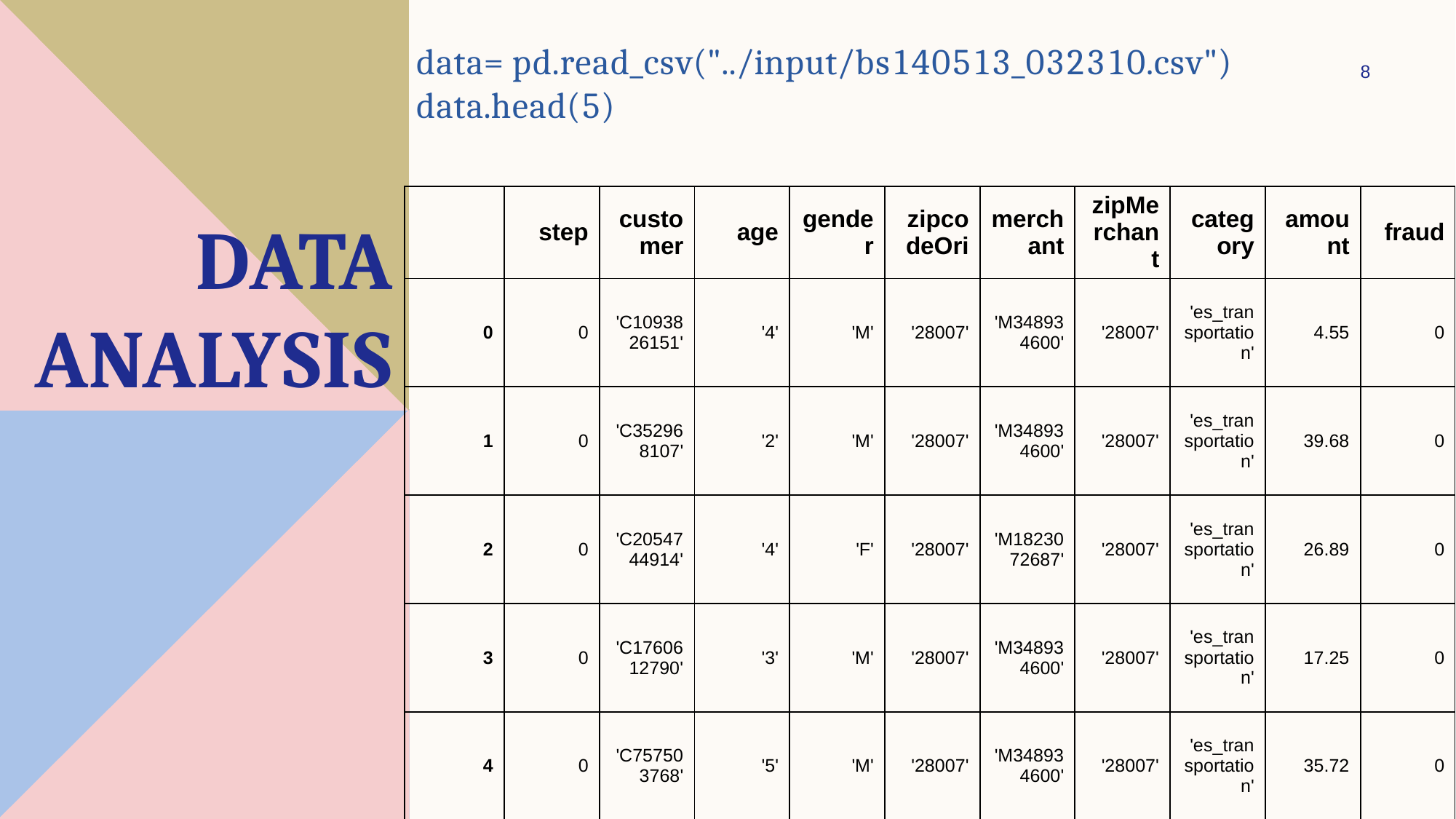

data= pd.read_csv("../input/bs140513_032310.csv")
data.head(5)
8
# Data analysis
|  | step | customer | age | gender | zipcodeOri | merchant | zipMerchant | category | amount | fraud |
| --- | --- | --- | --- | --- | --- | --- | --- | --- | --- | --- |
| 0 | 0 | 'C1093826151' | '4' | 'M' | '28007' | 'M348934600' | '28007' | 'es\_transportation' | 4.55 | 0 |
| 1 | 0 | 'C352968107' | '2' | 'M' | '28007' | 'M348934600' | '28007' | 'es\_transportation' | 39.68 | 0 |
| 2 | 0 | 'C2054744914' | '4' | 'F' | '28007' | 'M1823072687' | '28007' | 'es\_transportation' | 26.89 | 0 |
| 3 | 0 | 'C1760612790' | '3' | 'M' | '28007' | 'M348934600' | '28007' | 'es\_transportation' | 17.25 | 0 |
| 4 | 0 | 'C757503768' | '5' | 'M' | '28007' | 'M348934600' | '28007' | 'es\_transportation' | 35.72 | 0 |